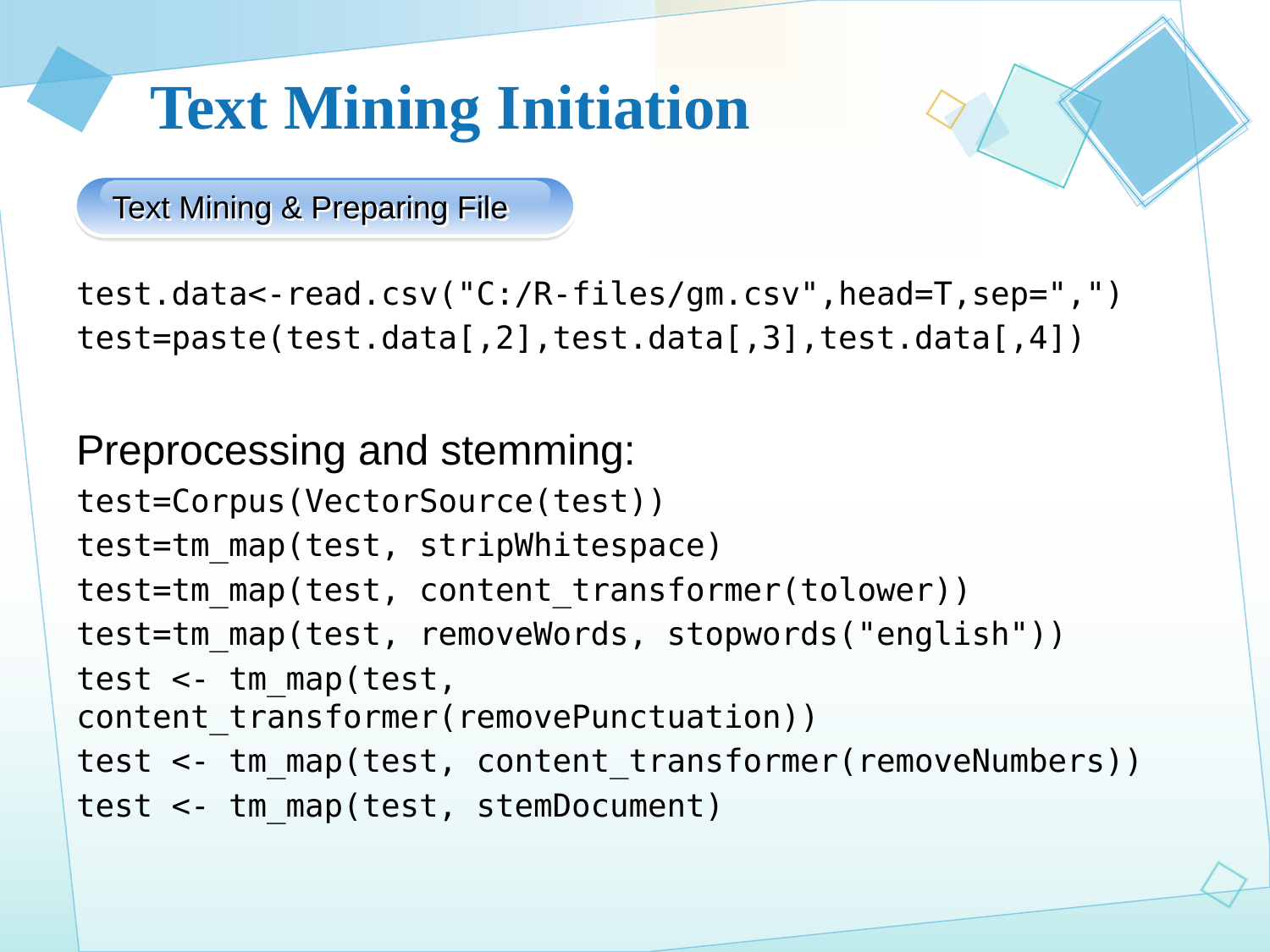

# Text Mining Initiation

Text Mining & Preparing File

test.data<-read.csv("C:/R-files/gm.csv",head=T,sep=",")
test=paste(test.data[,2],test.data[,3],test.data[,4])

Preprocessing and stemming:
test=Corpus(VectorSource(test))
test=tm_map(test, stripWhitespace)
test=tm_map(test, content_transformer(tolower))
test=tm_map(test, removeWords, stopwords("english"))
test <- tm_map(test, content_transformer(removePunctuation))
test <- tm_map(test, content_transformer(removeNumbers))
test <- tm_map(test, stemDocument)